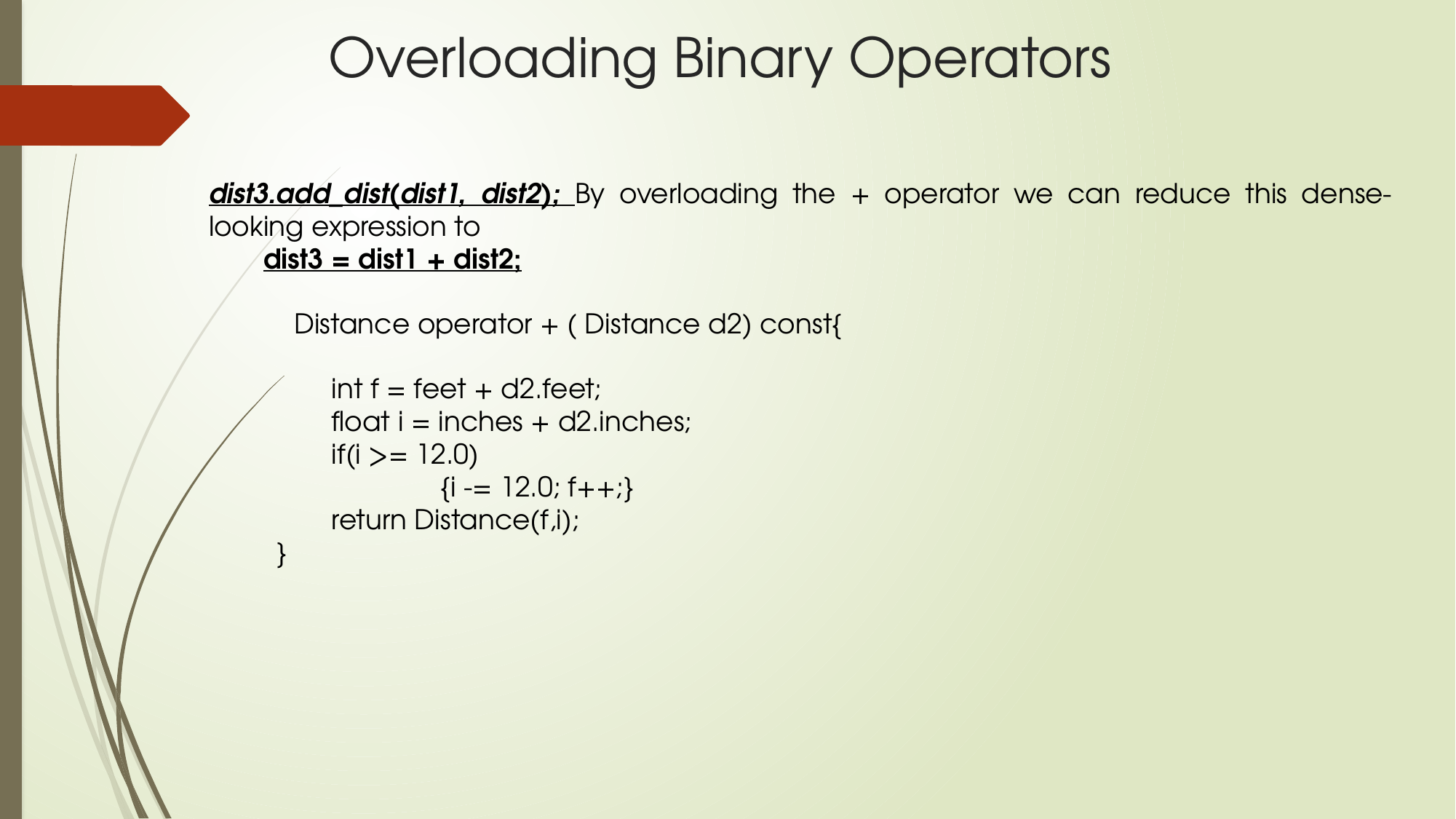

# Overloading Binary Operators
dist3.add_dist(dist1, dist2); By overloading the + operator we can reduce this dense-looking expression to
dist3 = dist1 + dist2;
Distance operator + ( Distance d2) const{
int f = feet + d2.feet;
float i = inches + d2.inches;
if(i >= 12.0)
	{i -= 12.0; f++;}
return Distance(f,i);
}